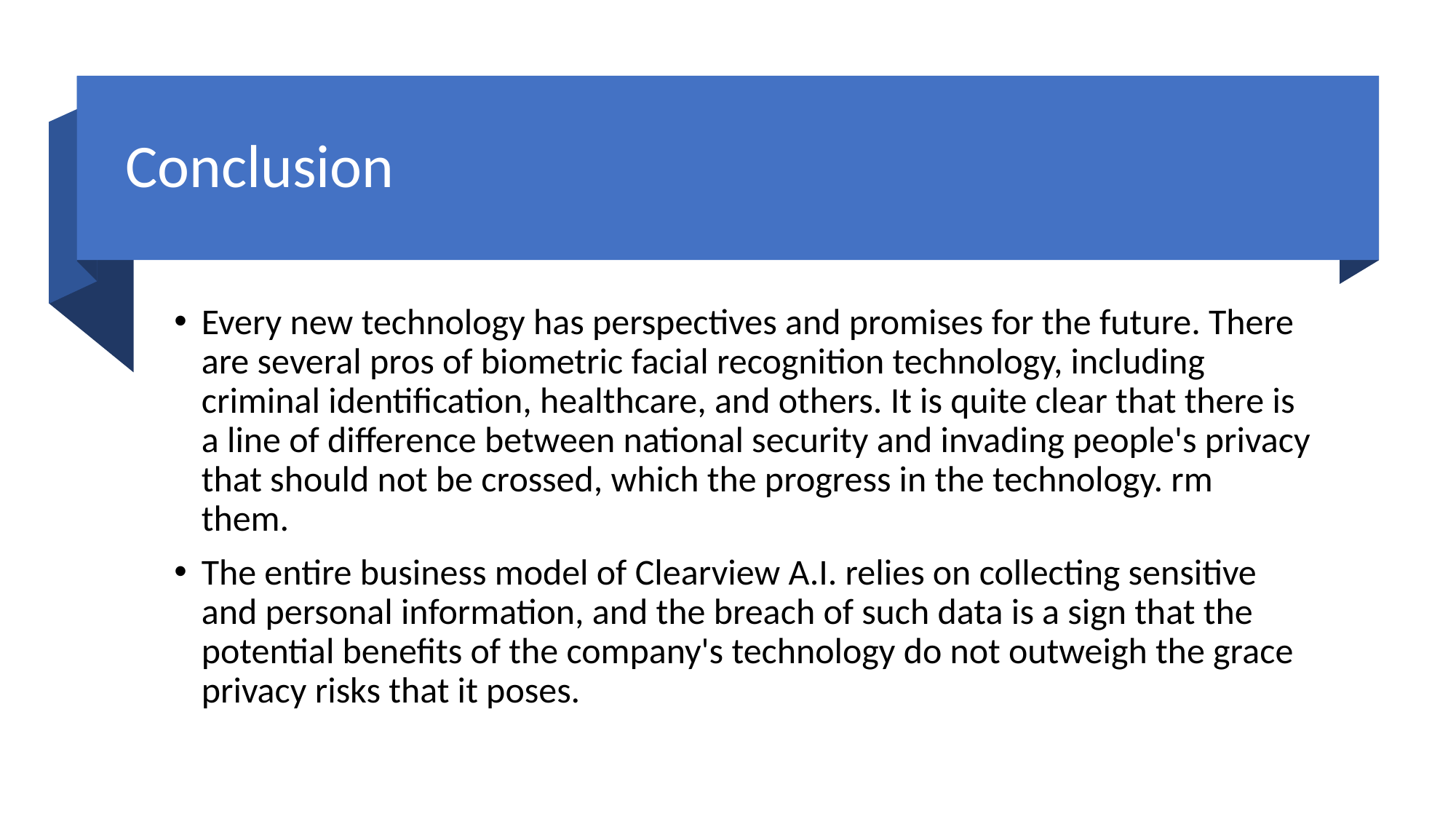

# Conclusion

Every new technology has perspectives and promises for the future. There are several pros of biometric facial recognition technology, including criminal identification, healthcare, and others. It is quite clear that there is a line of difference between national security and invading people's privacy that should not be crossed, which the progress in the technology. rm them.
The entire business model of Clearview A.I. relies on collecting sensitive and personal information, and the breach of such data is a sign that the potential benefits of the company's technology do not outweigh the grace privacy risks that it poses.